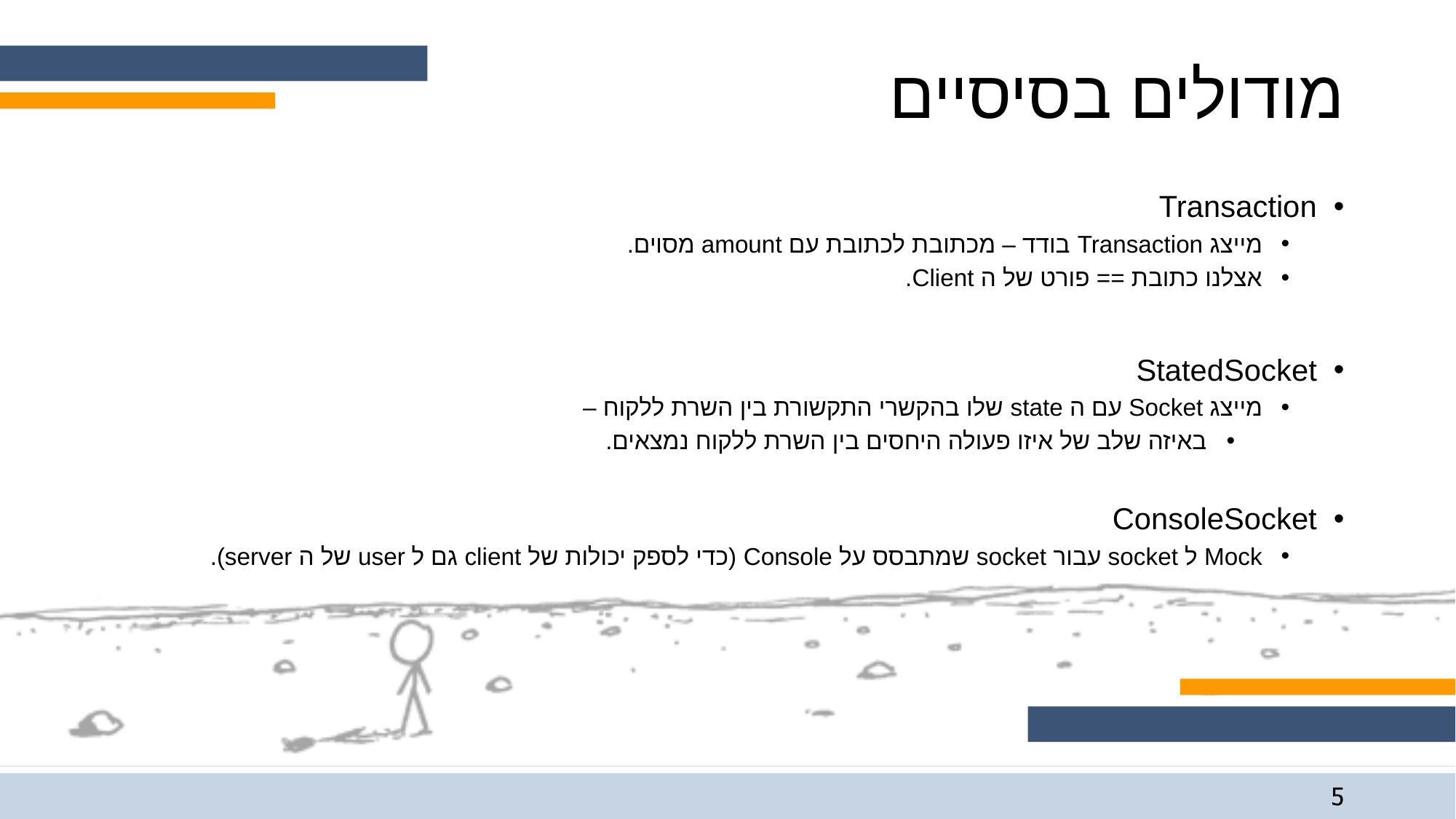

# מודולים בסיסיים
Transaction
מייצג Transaction בודד – מכתובת לכתובת עם amount מסוים.
אצלנו כתובת == פורט של ה Client.

StatedSocket
מייצג Socket עם ה state שלו בהקשרי התקשורת בין השרת ללקוח –
באיזה שלב של איזו פעולה היחסים בין השרת ללקוח נמצאים.

ConsoleSocket
Mock ל socket עבור socket שמתבסס על Console (כדי לספק יכולות של client גם ל user של ה server).

5